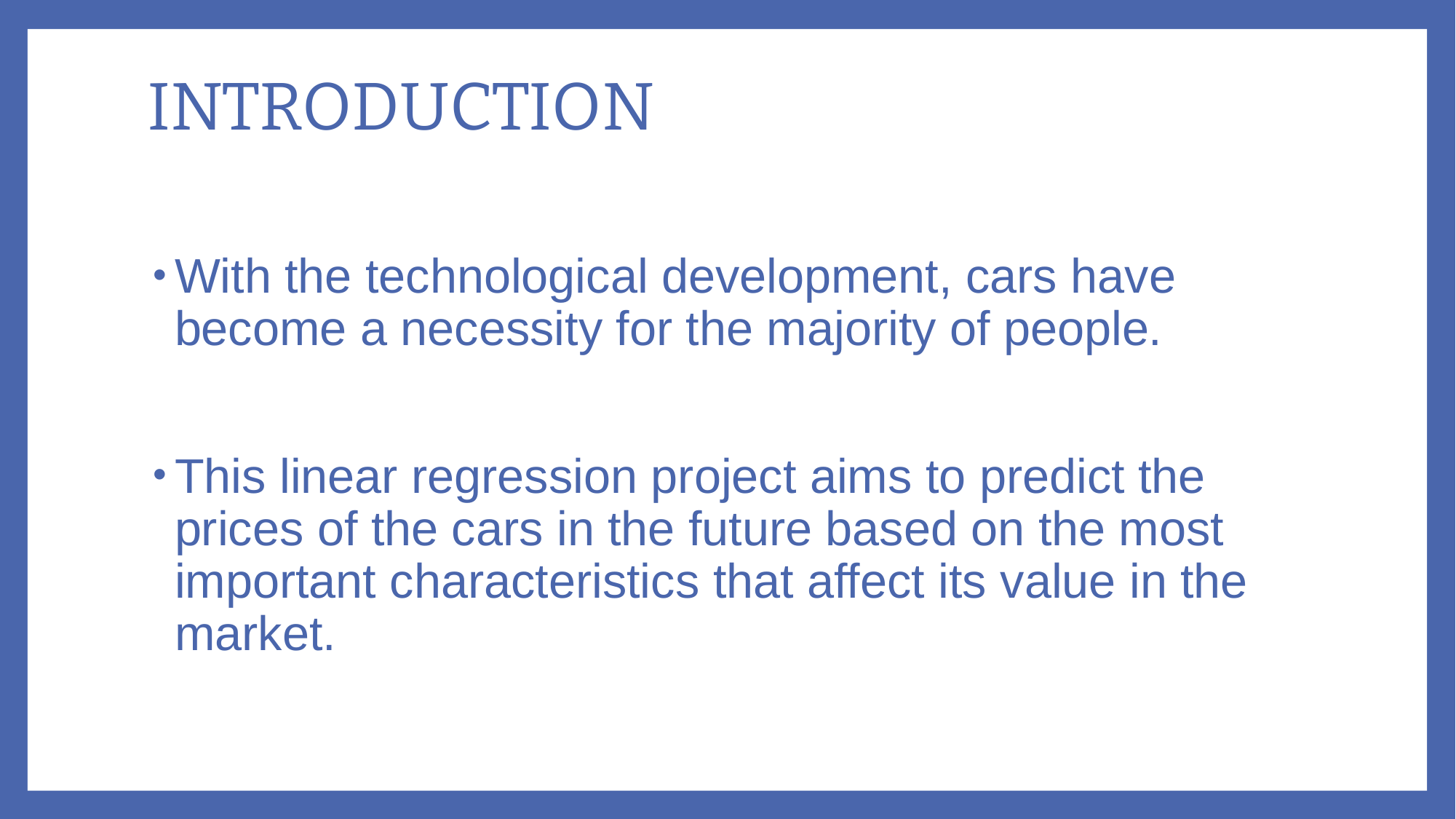

# INTRODUCTION
With the technological development, cars have become a necessity for the majority of people.

This linear regression project aims to predict the prices of the cars in the future based on the most important characteristics that affect its value in the market.